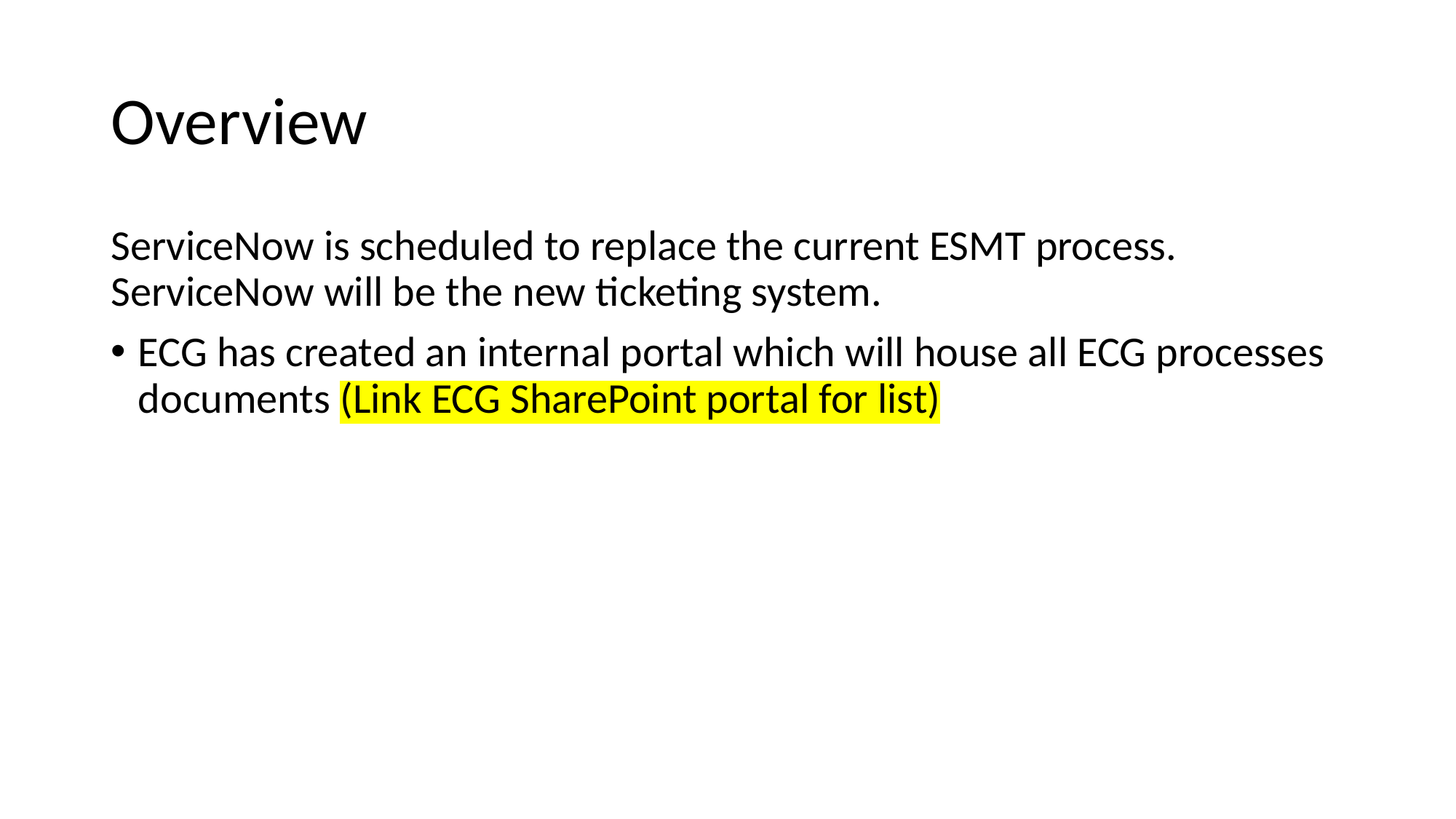

# Overview
ServiceNow is scheduled to replace the current ESMT process. ServiceNow will be the new ticketing system.
ECG has created an internal portal which will house all ECG processes documents (Link ECG SharePoint portal for list)